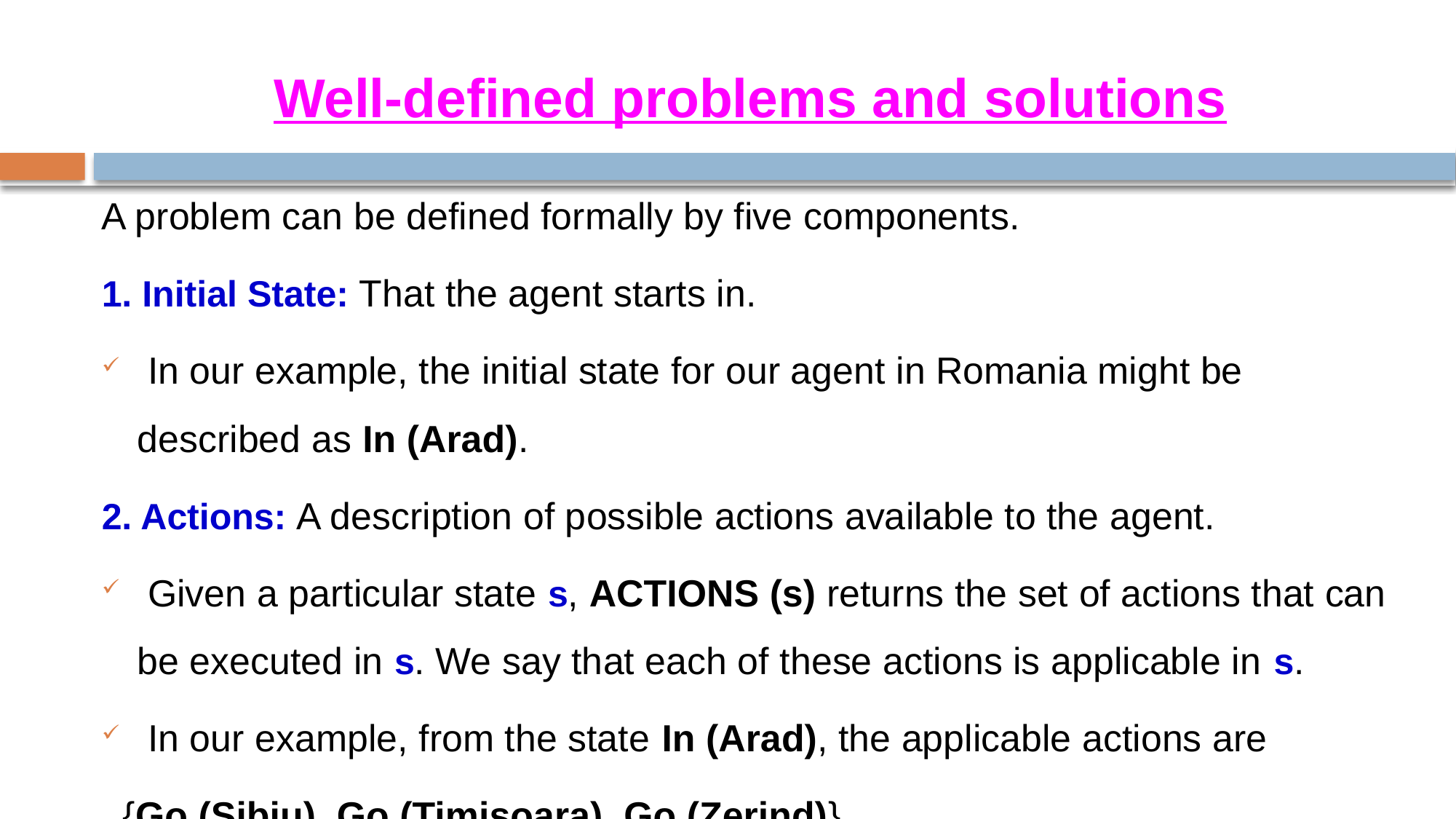

# Well-defined problems and solutions
A problem can be defined formally by five components.
1. Initial State: That the agent starts in.
 In our example, the initial state for our agent in Romania might be described as In (Arad).
2. Actions: A description of possible actions available to the agent.
 Given a particular state s, ACTIONS (s) returns the set of actions that can be executed in s. We say that each of these actions is applicable in s.
 In our example, from the state In (Arad), the applicable actions are
  {Go (Sibiu), Go (Timisoara), Go (Zerind)}

74